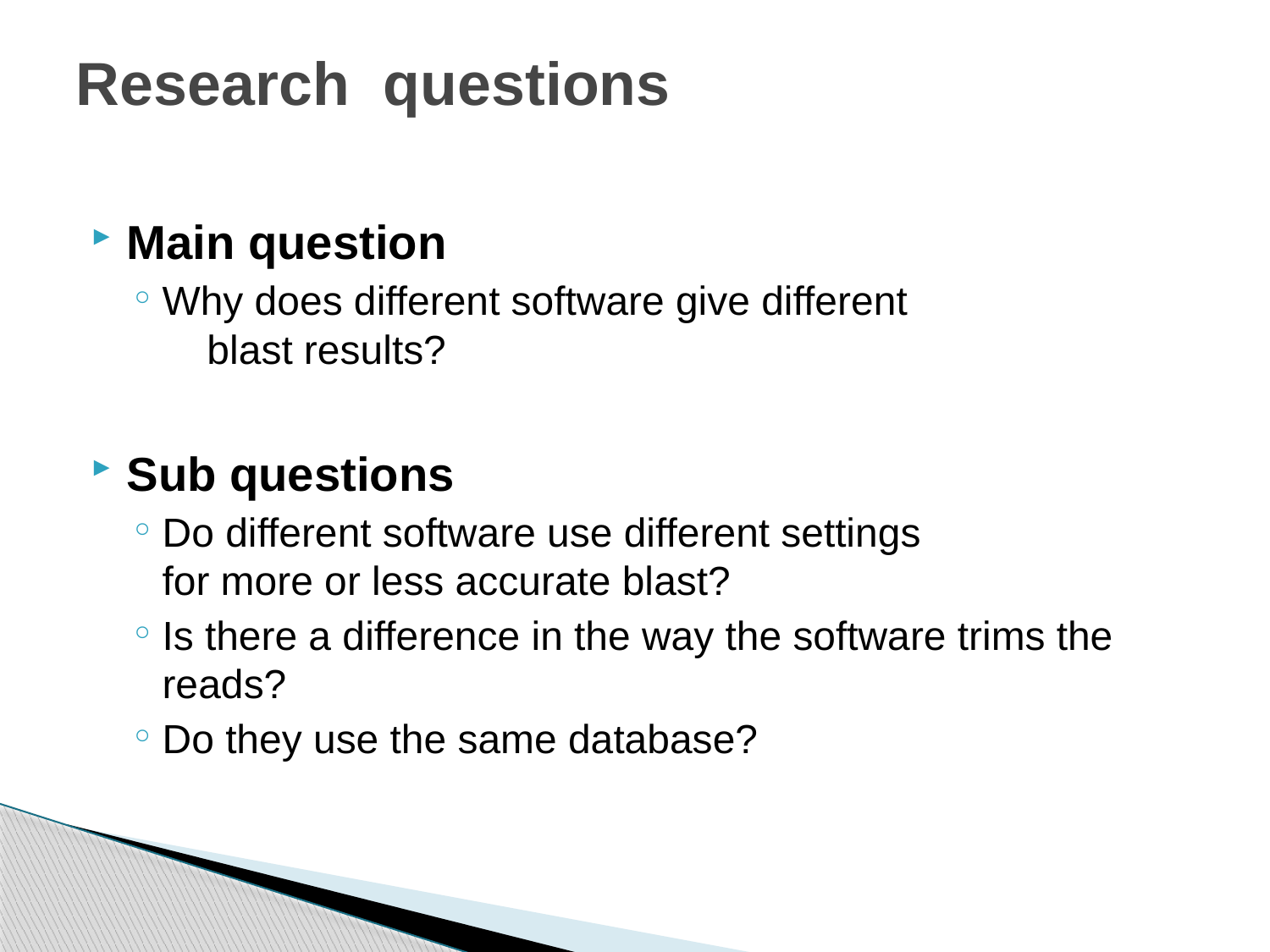

# Research  questions
Main question
Why does different software give different
    blast results?

Sub questions
Do different software use different settings
for more or less accurate blast?
Is there a difference in the way the software trims the reads?
Do they use the same database?